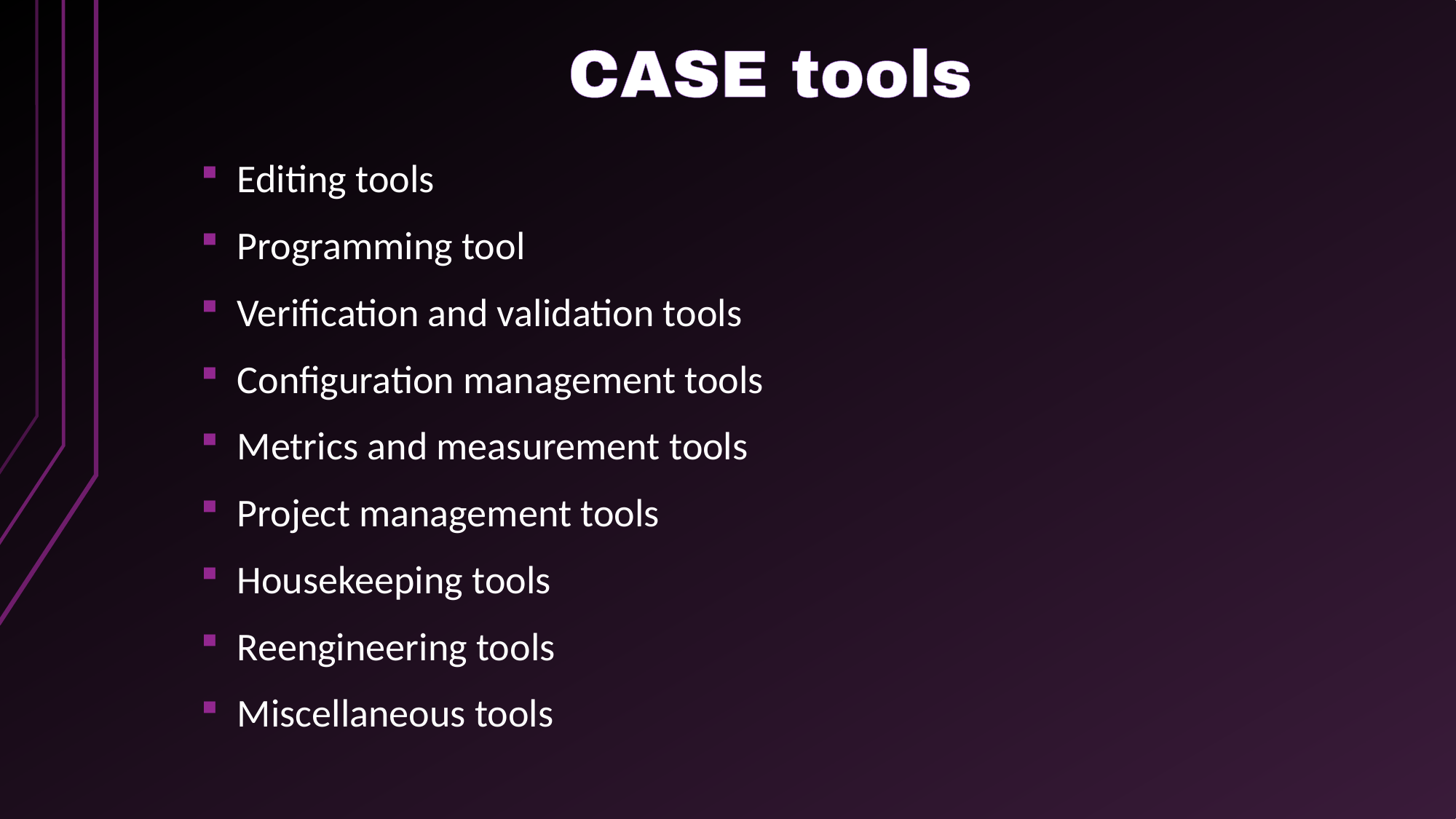

# CASE tools
Editing tools
Programming tool
Verification and validation tools
Configuration management tools
Metrics and measurement tools
Project management tools
Housekeeping tools
Reengineering tools
Miscellaneous tools